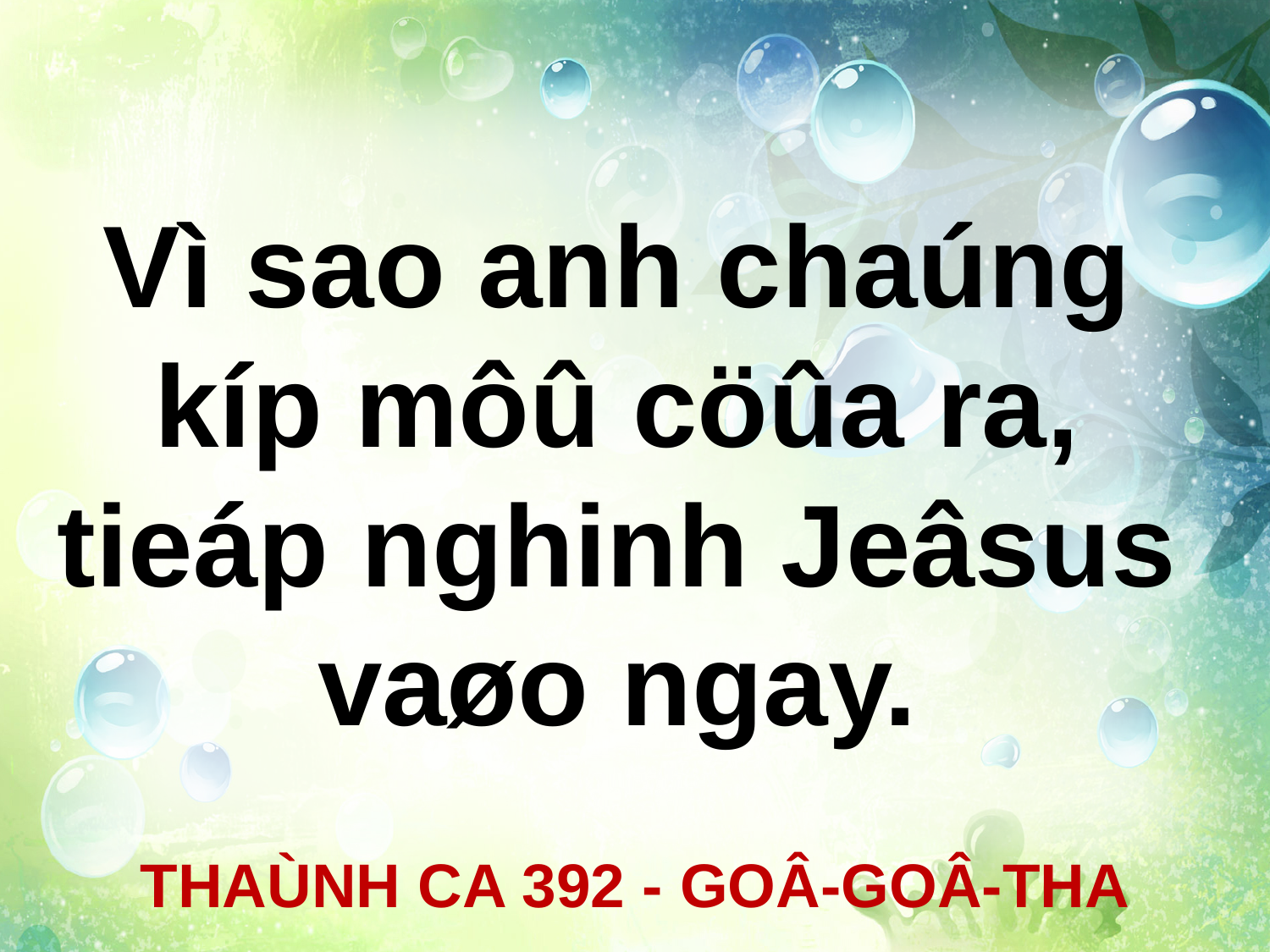

Vì sao anh chaúng
kíp môû cöûa ra,
tieáp nghinh Jeâsus
vaøo ngay.
THAÙNH CA 392 - GOÂ-GOÂ-THA